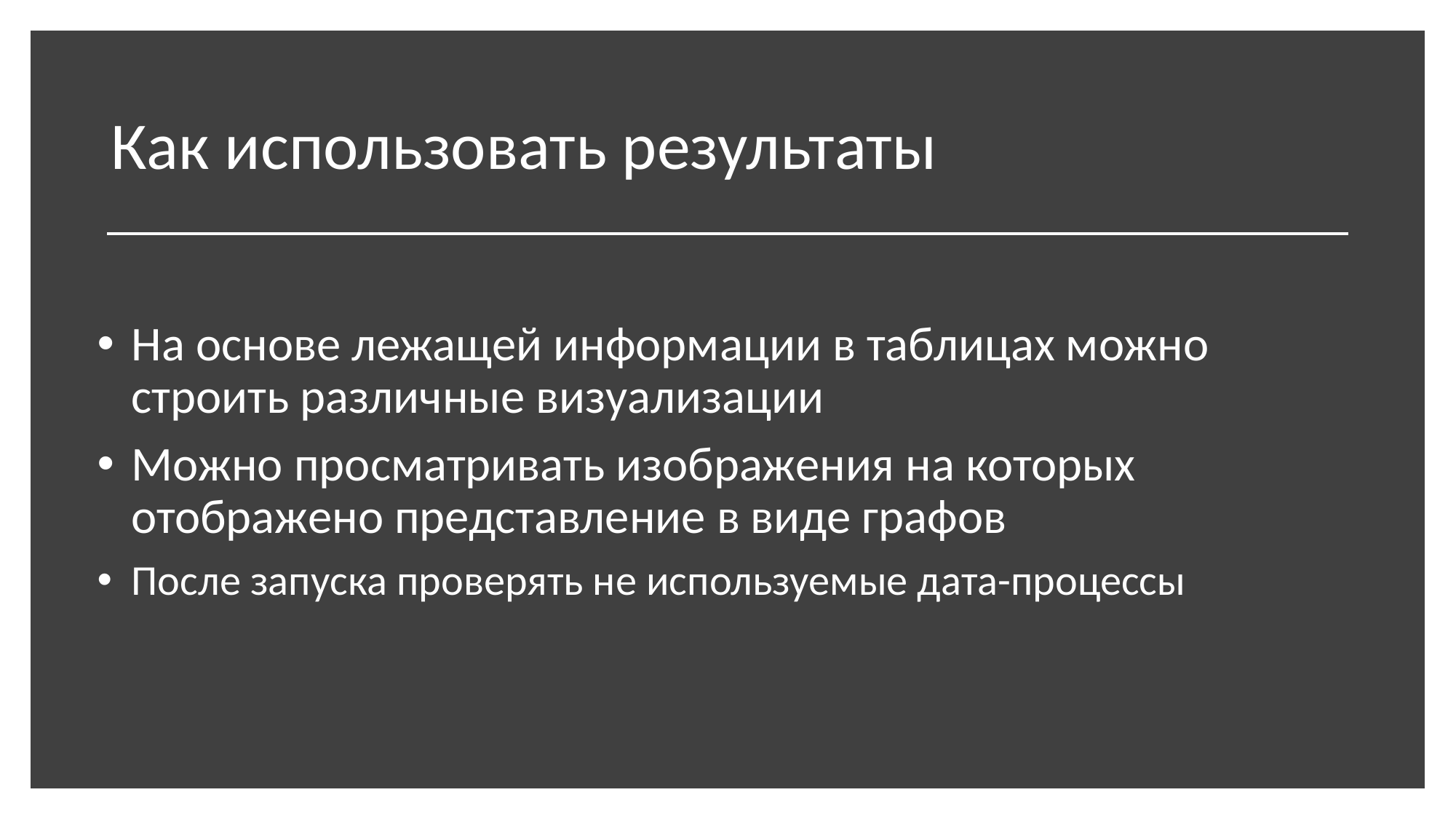

# Как использовать результаты
На основе лежащей информации в таблицах можно строить различные визуализации
Можно просматривать изображения на которых отображено представление в виде графов
После запуска проверять не используемые дата-процессы